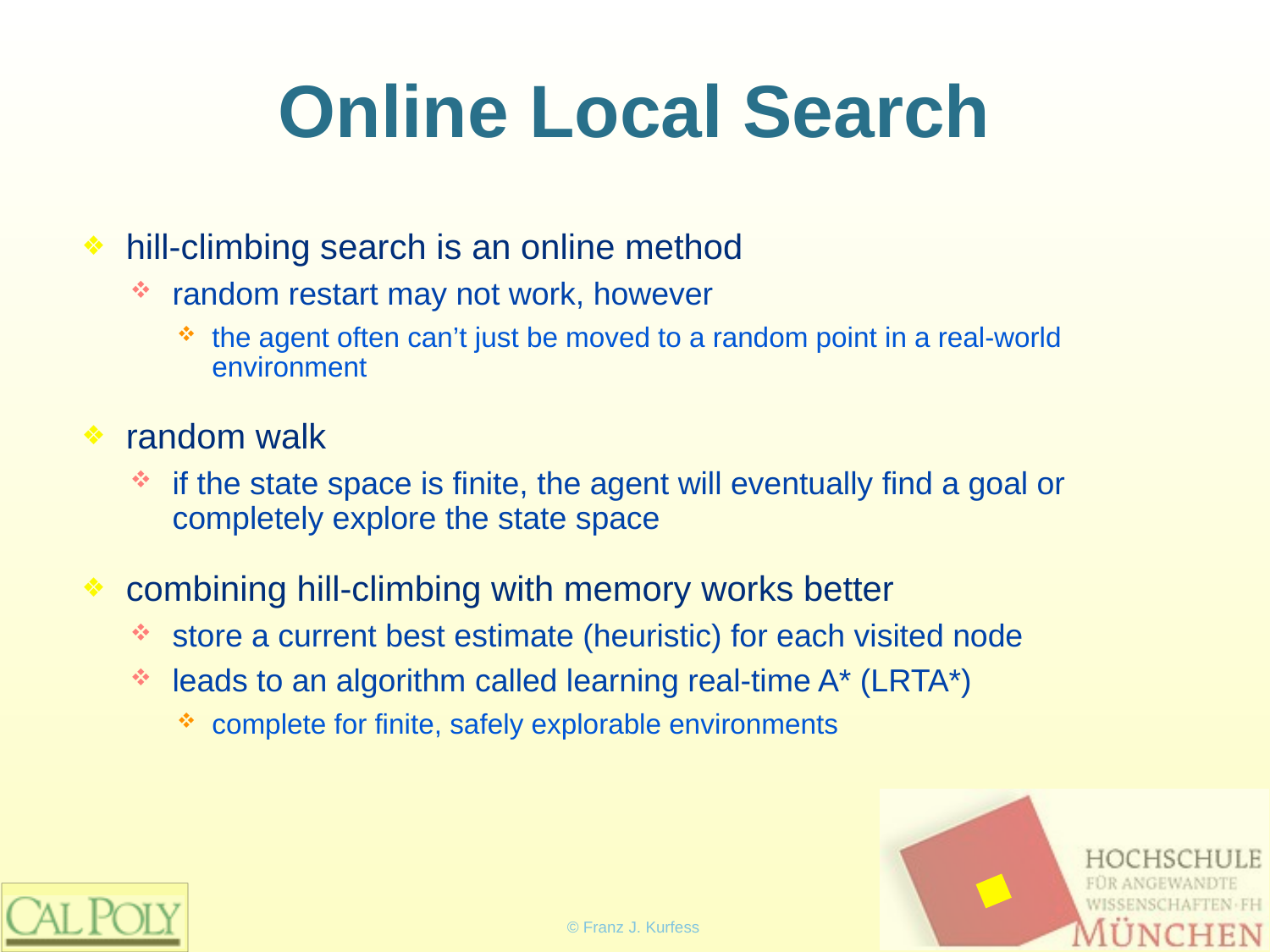

# Online Local Search
hill-climbing search is an online method
random restart may not work, however
the agent often can’t just be moved to a random point in a real-world environment
random walk
if the state space is finite, the agent will eventually find a goal or completely explore the state space
combining hill-climbing with memory works better
store a current best estimate (heuristic) for each visited node
leads to an algorithm called learning real-time A* (LRTA*)
complete for finite, safely explorable environments
95